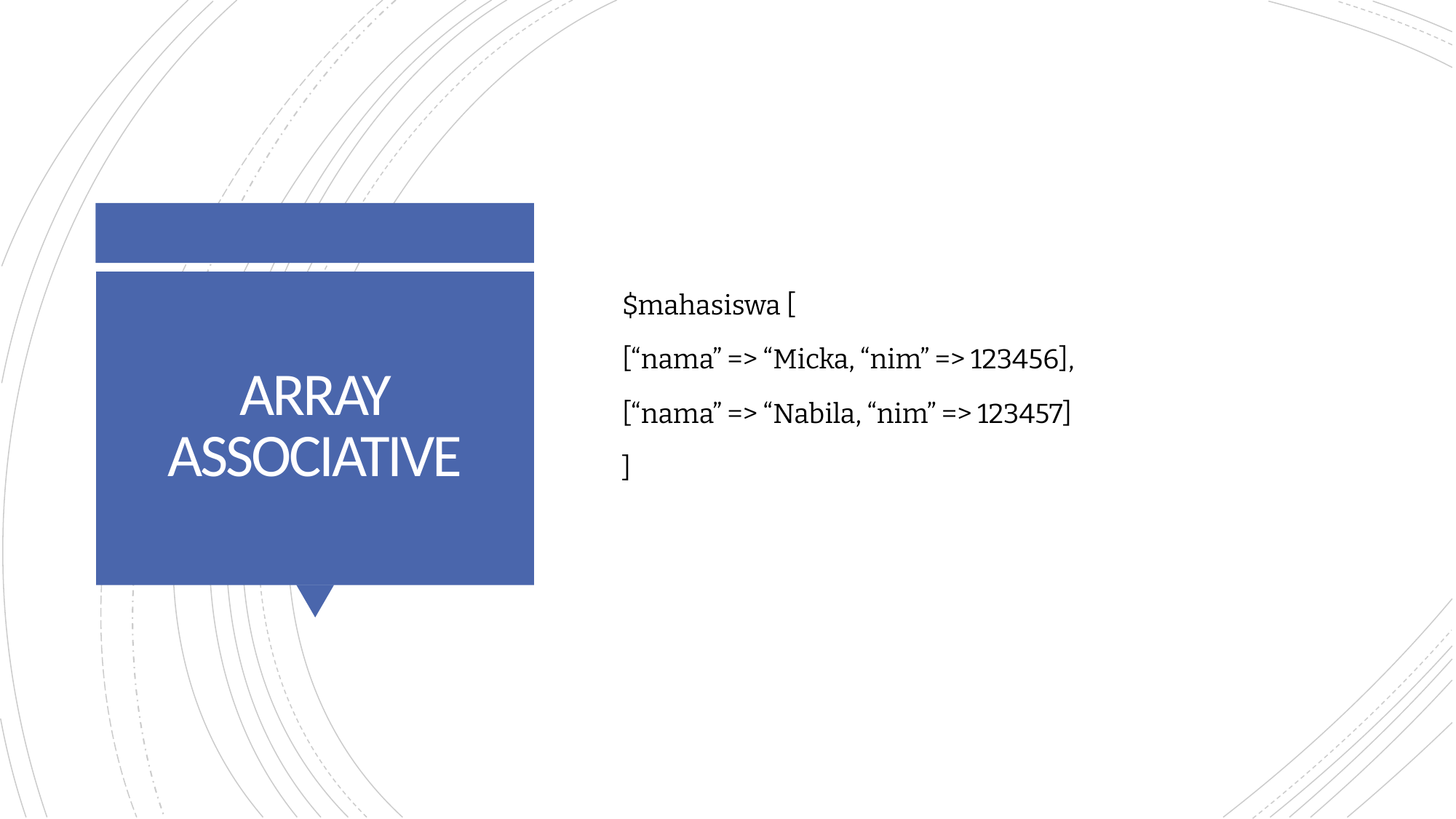

$mahasiswa [
[“nama” => “Micka, “nim” => 123456],
[“nama” => “Nabila, “nim” => 123457]
]

# ARRAY ASSOCIATIVE